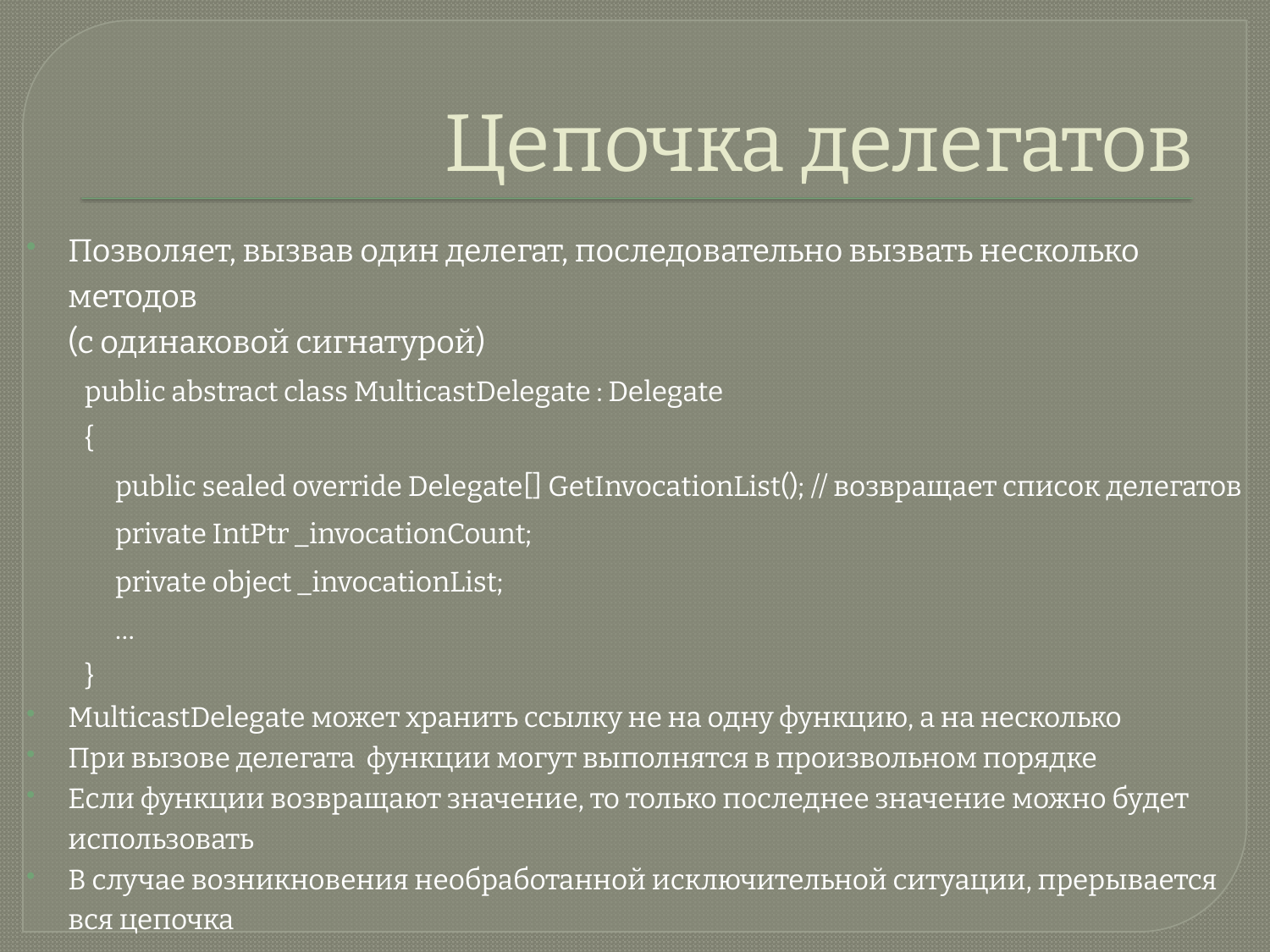

# Цепочка делегатов
Позволяет, вызвав один делегат, последовательно вызвать несколько методов
(с одинаковой сигнатурой)
public abstract class MulticastDelegate : Delegate
{
public sealed override Delegate[] GetInvocationList(); // возвращает список делегатов
private IntPtr _invocationCount;
private object _invocationList;
…
}
MulticastDelegate может хранить ссылку не на одну функцию, а на несколько
При вызове делегата  функции могут выполнятся в произвольном порядке
Если функции возвращают значение, то только последнее значение можно будет использовать
В случае возникновения необработанной исключительной ситуации, прерывается вся цепочка